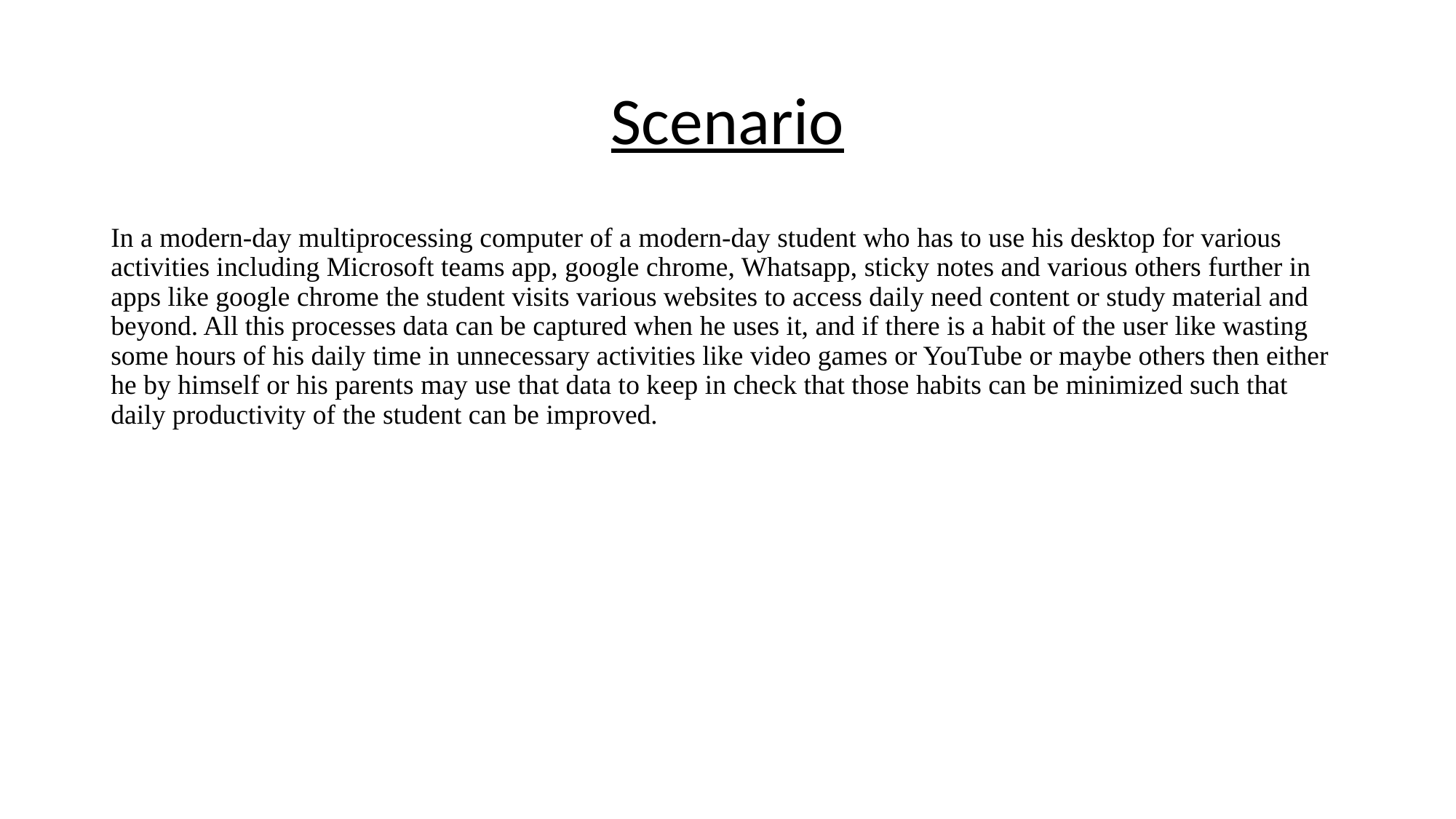

# Scenario
In a modern-day multiprocessing computer of a modern-day student who has to use his desktop for various activities including Microsoft teams app, google chrome, Whatsapp, sticky notes and various others further in apps like google chrome the student visits various websites to access daily need content or study material and beyond. All this processes data can be captured when he uses it, and if there is a habit of the user like wasting some hours of his daily time in unnecessary activities like video games or YouTube or maybe others then either he by himself or his parents may use that data to keep in check that those habits can be minimized such that daily productivity of the student can be improved.